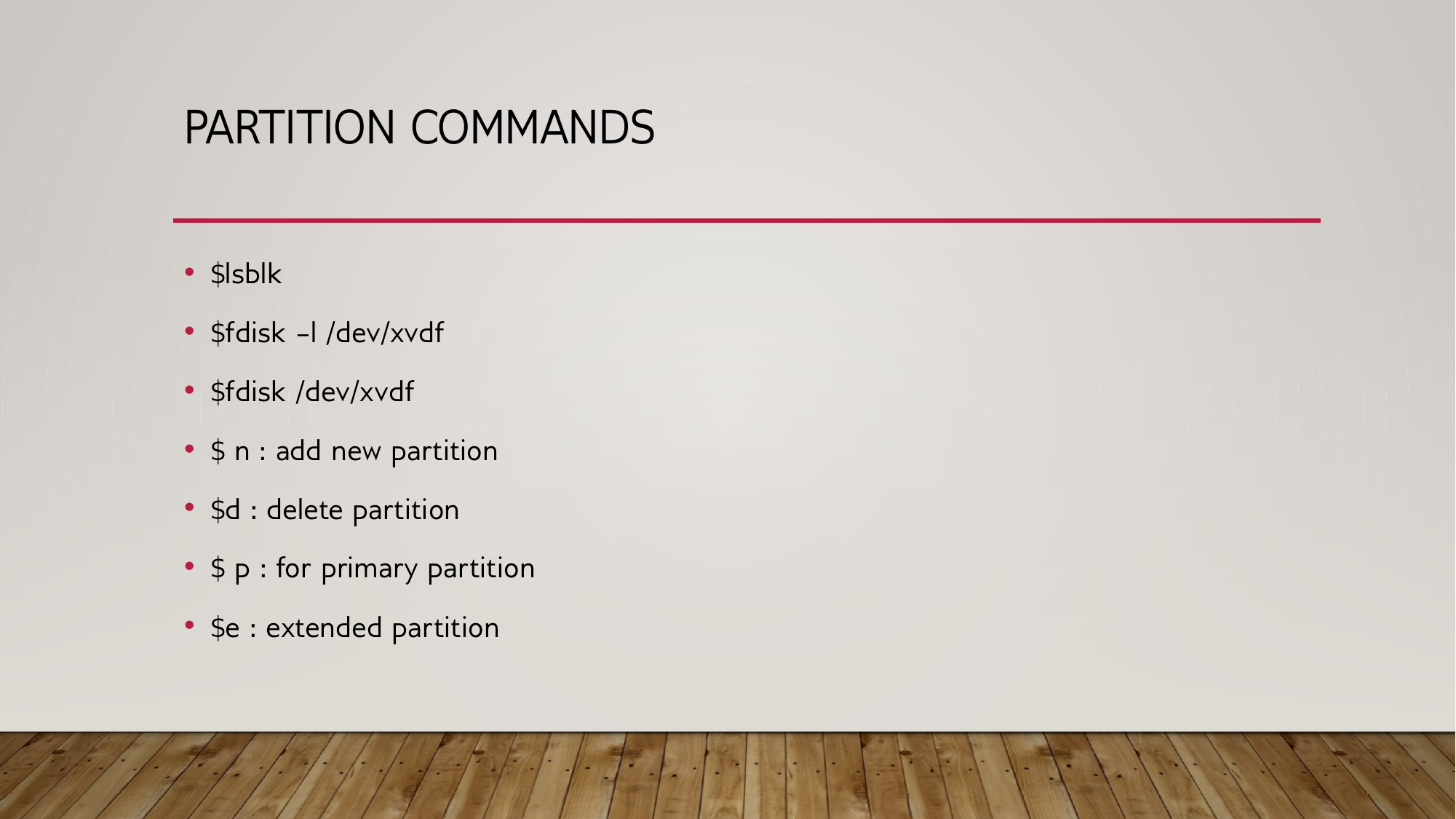

# Partition commands
$lsblk
$fdisk –l /dev/xvdf
$fdisk /dev/xvdf
$ n : add new partition
$d : delete partition
$ p : for primary partition
$e : extended partition